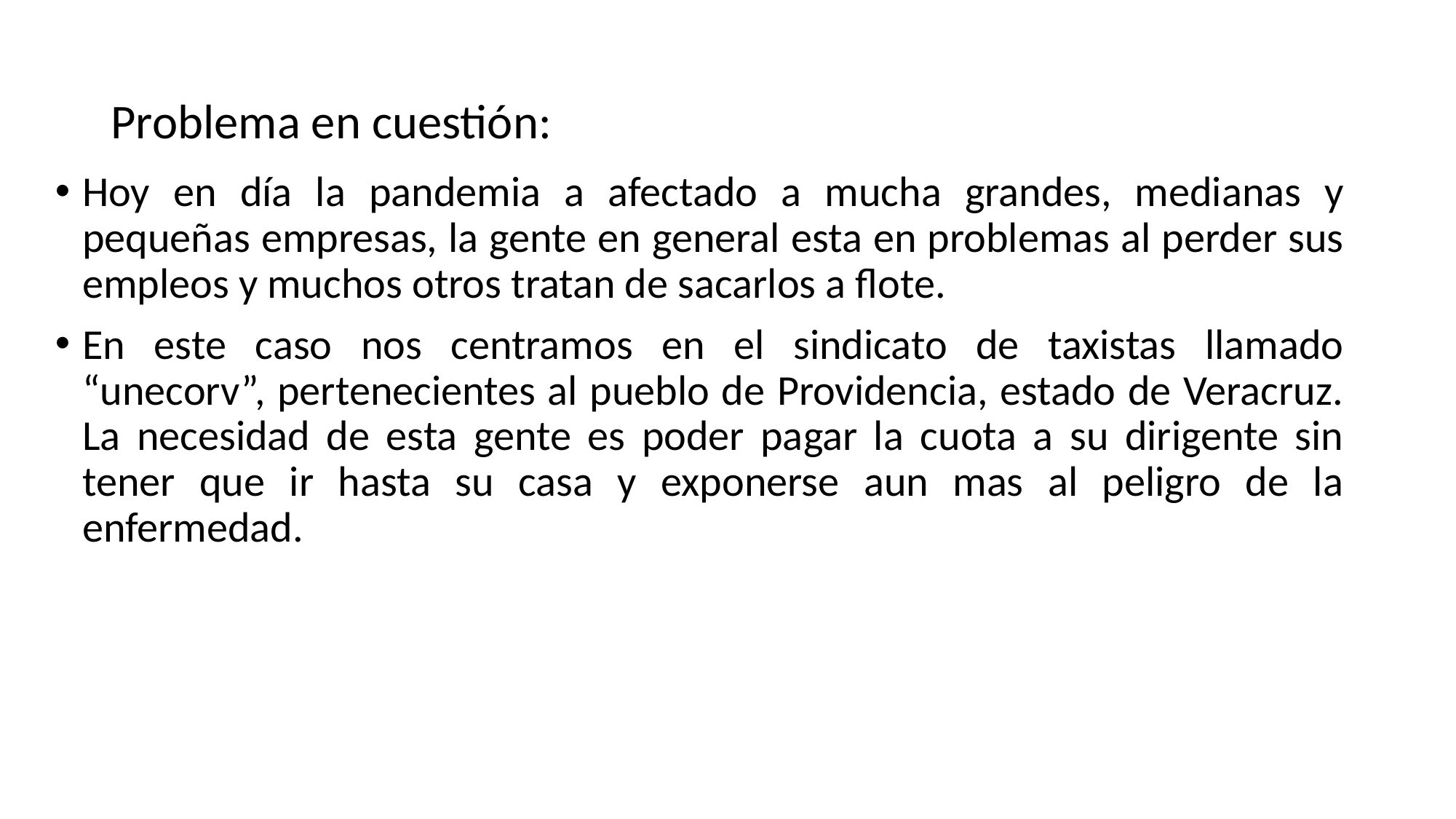

# Problema en cuestión:
Hoy en día la pandemia a afectado a mucha grandes, medianas y pequeñas empresas, la gente en general esta en problemas al perder sus empleos y muchos otros tratan de sacarlos a flote.
En este caso nos centramos en el sindicato de taxistas llamado “unecorv”, pertenecientes al pueblo de Providencia, estado de Veracruz. La necesidad de esta gente es poder pagar la cuota a su dirigente sin tener que ir hasta su casa y exponerse aun mas al peligro de la enfermedad.